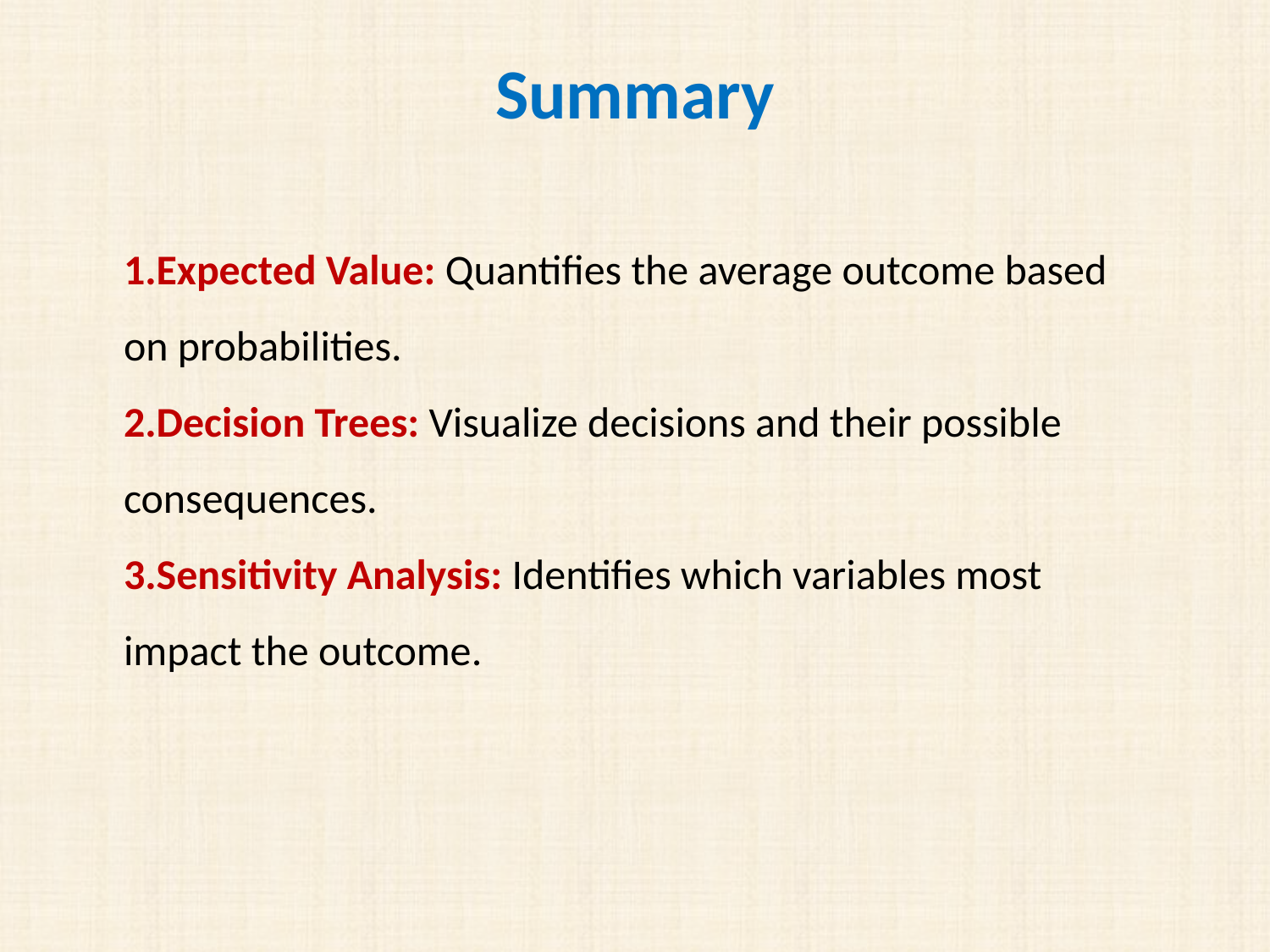

Summary

Expected Value: Quantifies the average outcome based on probabilities.
Decision Trees: Visualize decisions and their possible consequences.
Sensitivity Analysis: Identifies which variables most impact the outcome.